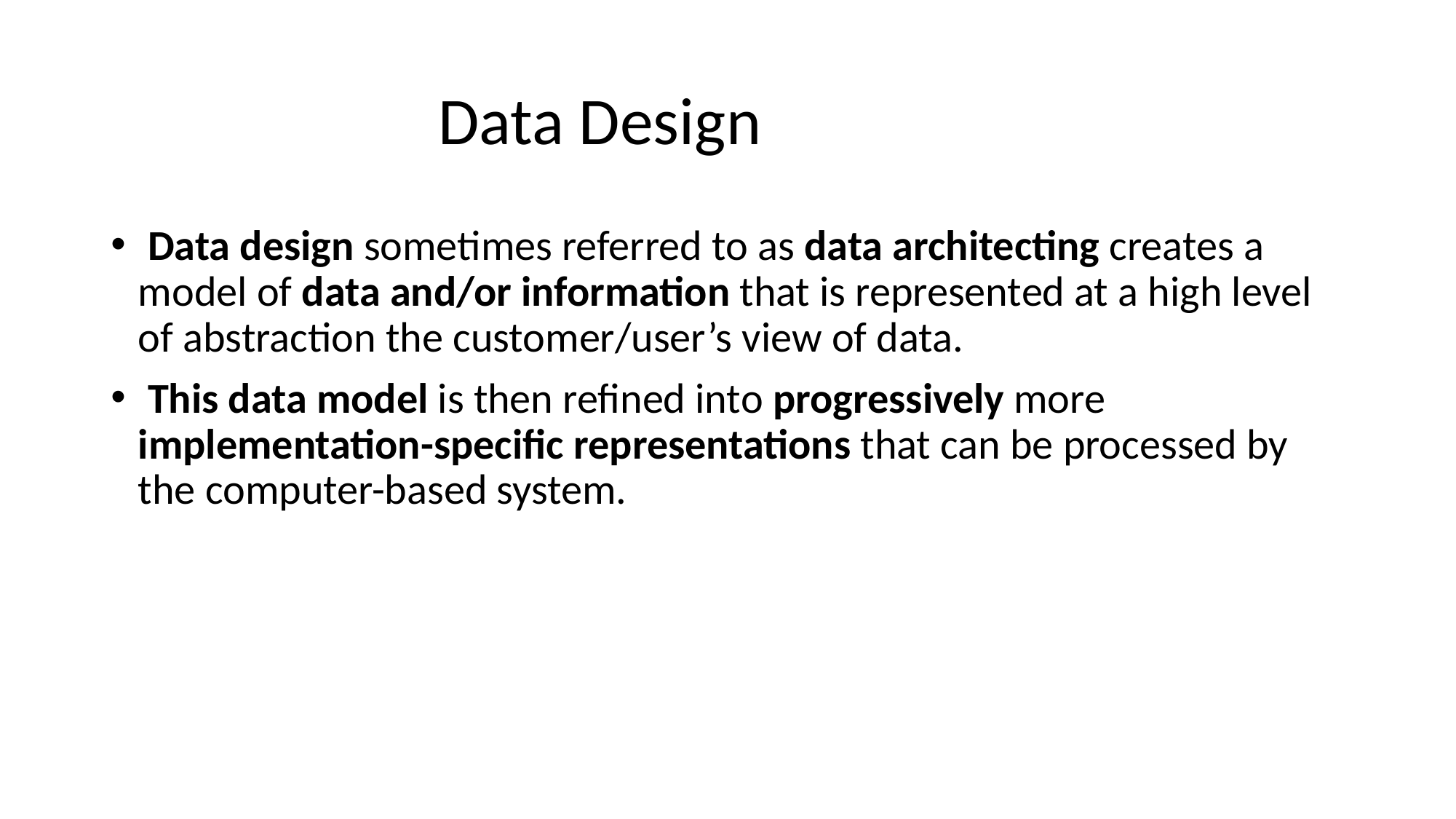

# Data Design
 Data design sometimes referred to as data architecting creates a model of data and/or information that is represented at a high level of abstraction the customer/user’s view of data.
 This data model is then refined into progressively more implementation-specific representations that can be processed by the computer-based system.